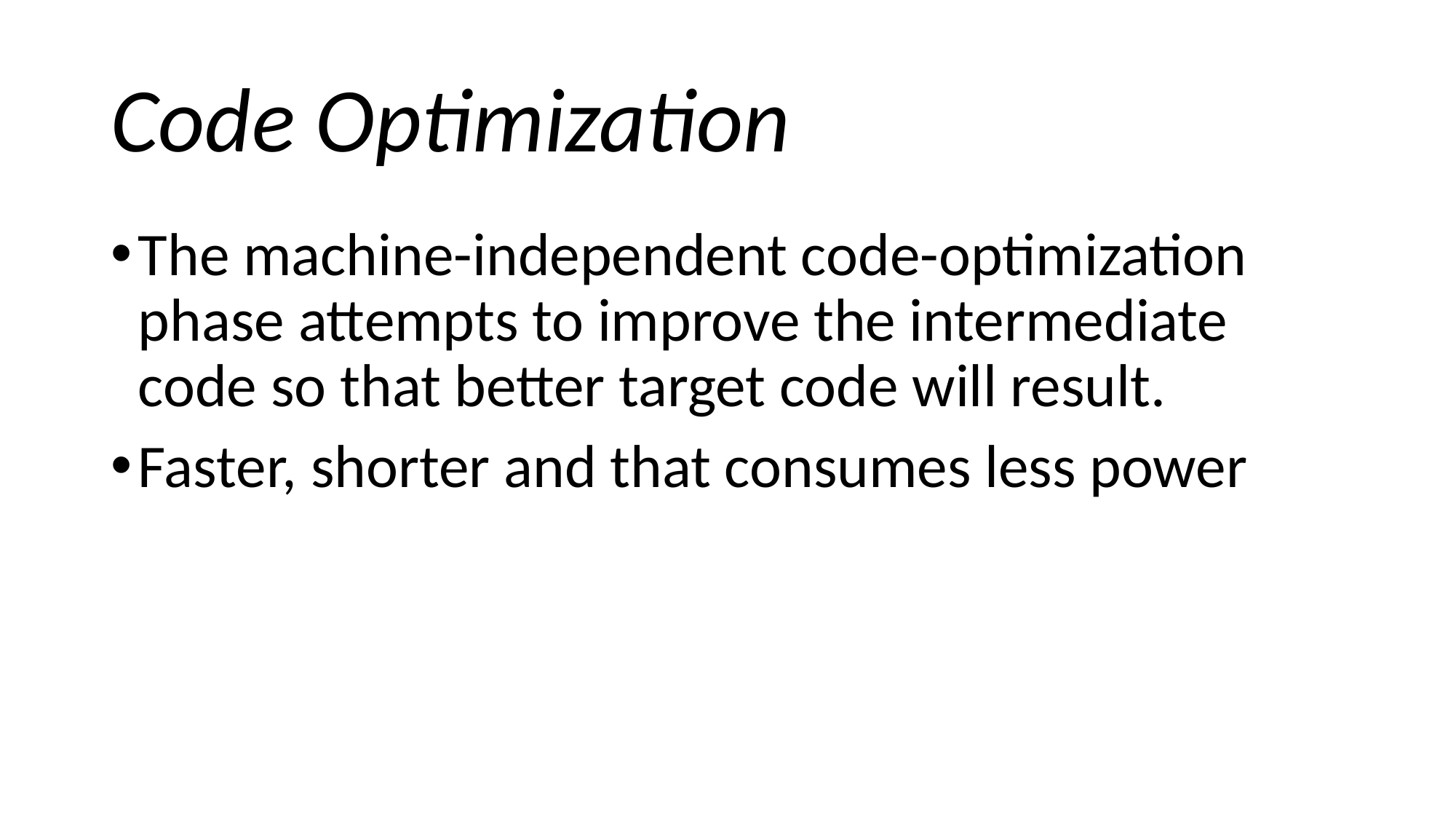

# Code Optimization
The machine-independent code-optimization phase attempts to improve the intermediate code so that better target code will result.
Faster, shorter and that consumes less power